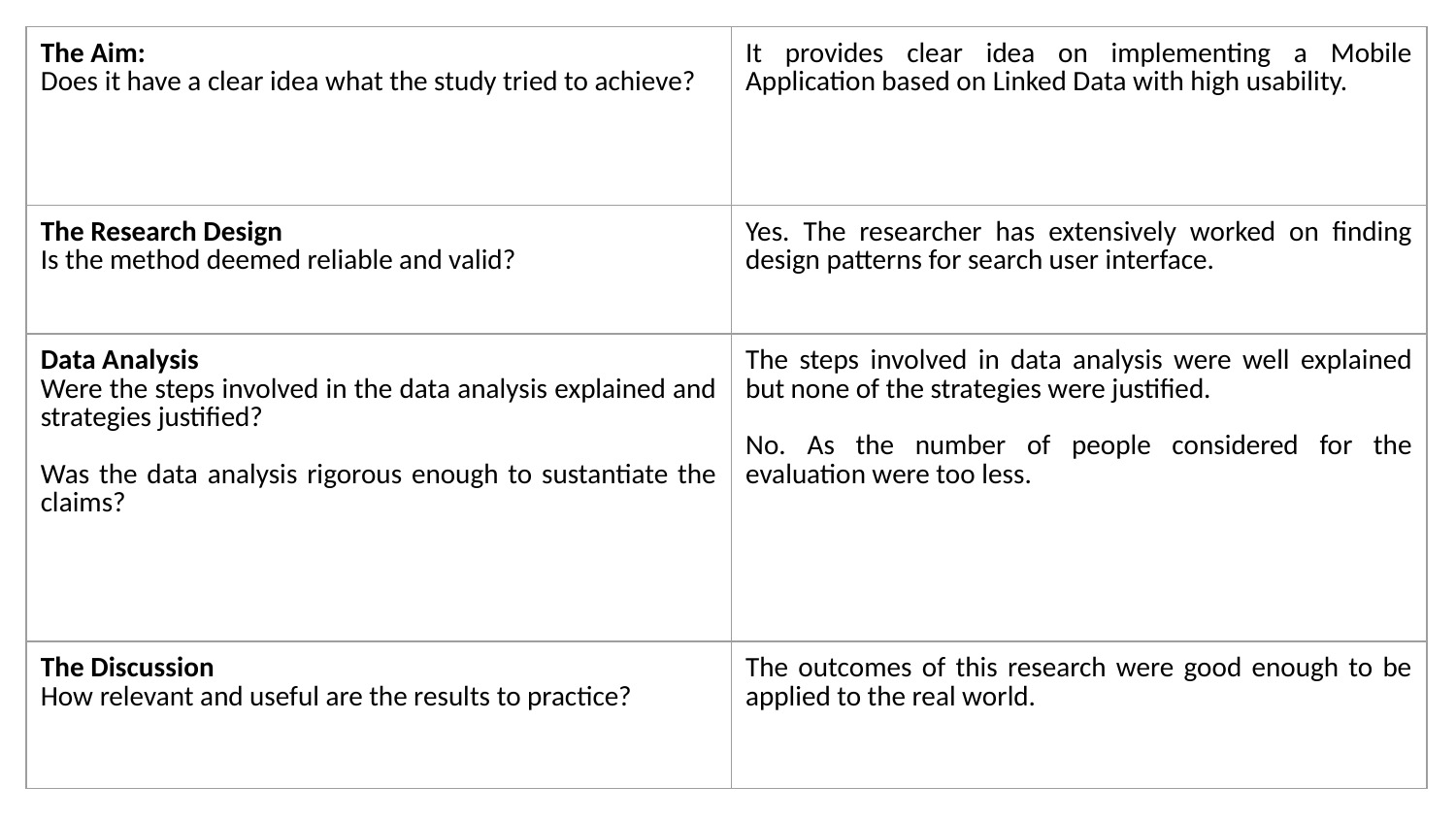

| The Aim: Does it have a clear idea what the study tried to achieve? | It provides clear idea on implementing a Mobile Application based on Linked Data with high usability. |
| --- | --- |
| The Research Design Is the method deemed reliable and valid? | Yes. The researcher has extensively worked on finding design patterns for search user interface. |
| Data Analysis Were the steps involved in the data analysis explained and strategies justified? Was the data analysis rigorous enough to sustantiate the claims? | The steps involved in data analysis were well explained but none of the strategies were justified. No. As the number of people considered for the evaluation were too less. |
| The Discussion How relevant and useful are the results to practice? | The outcomes of this research were good enough to be applied to the real world. |